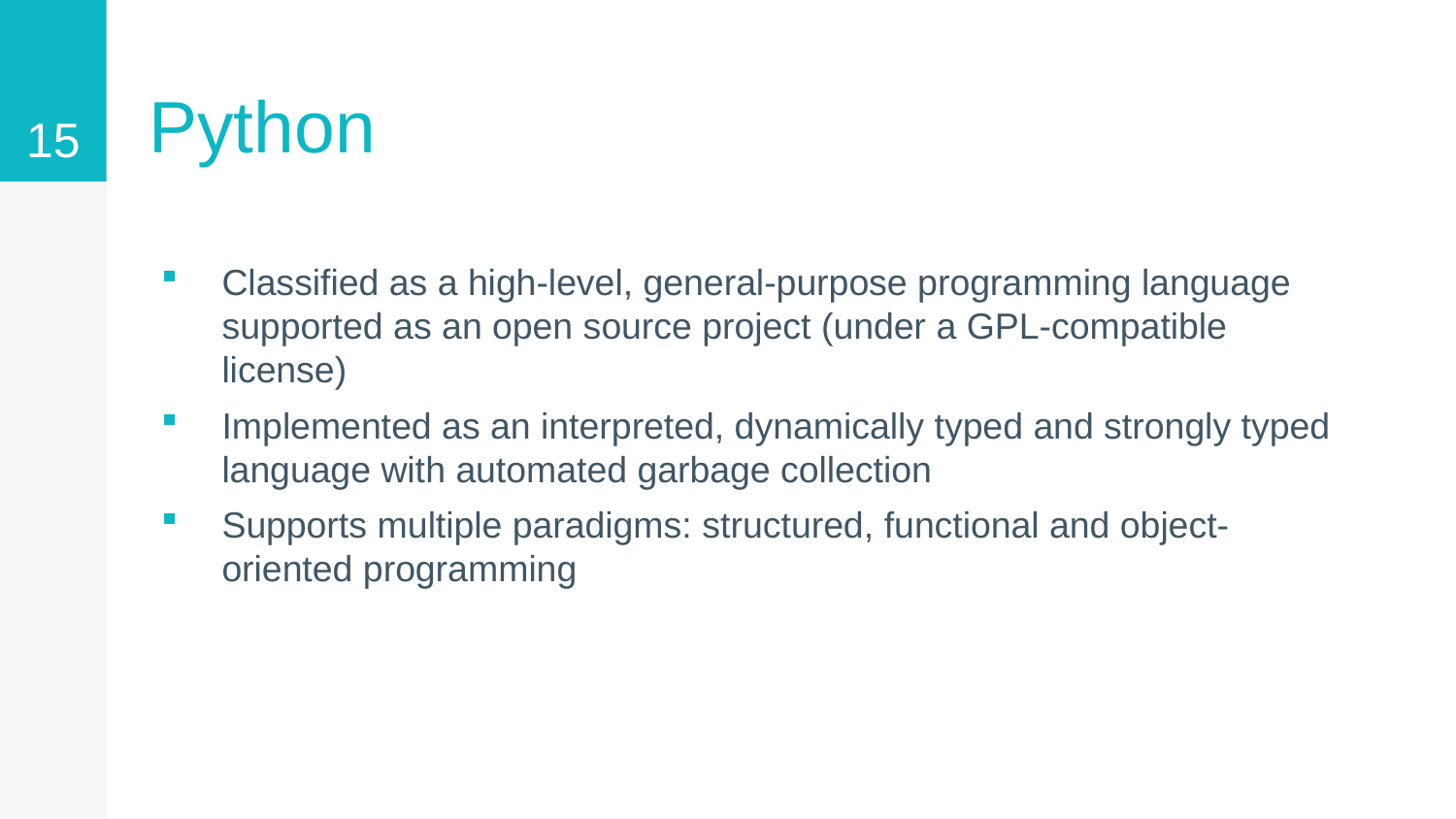

15
# Python
Classified as a high-level, general-purpose programming language supported as an open source project (under a GPL-compatible license)
Implemented as an interpreted, dynamically typed and strongly typed language with automated garbage collection
Supports multiple paradigms: structured, functional and object-oriented programming